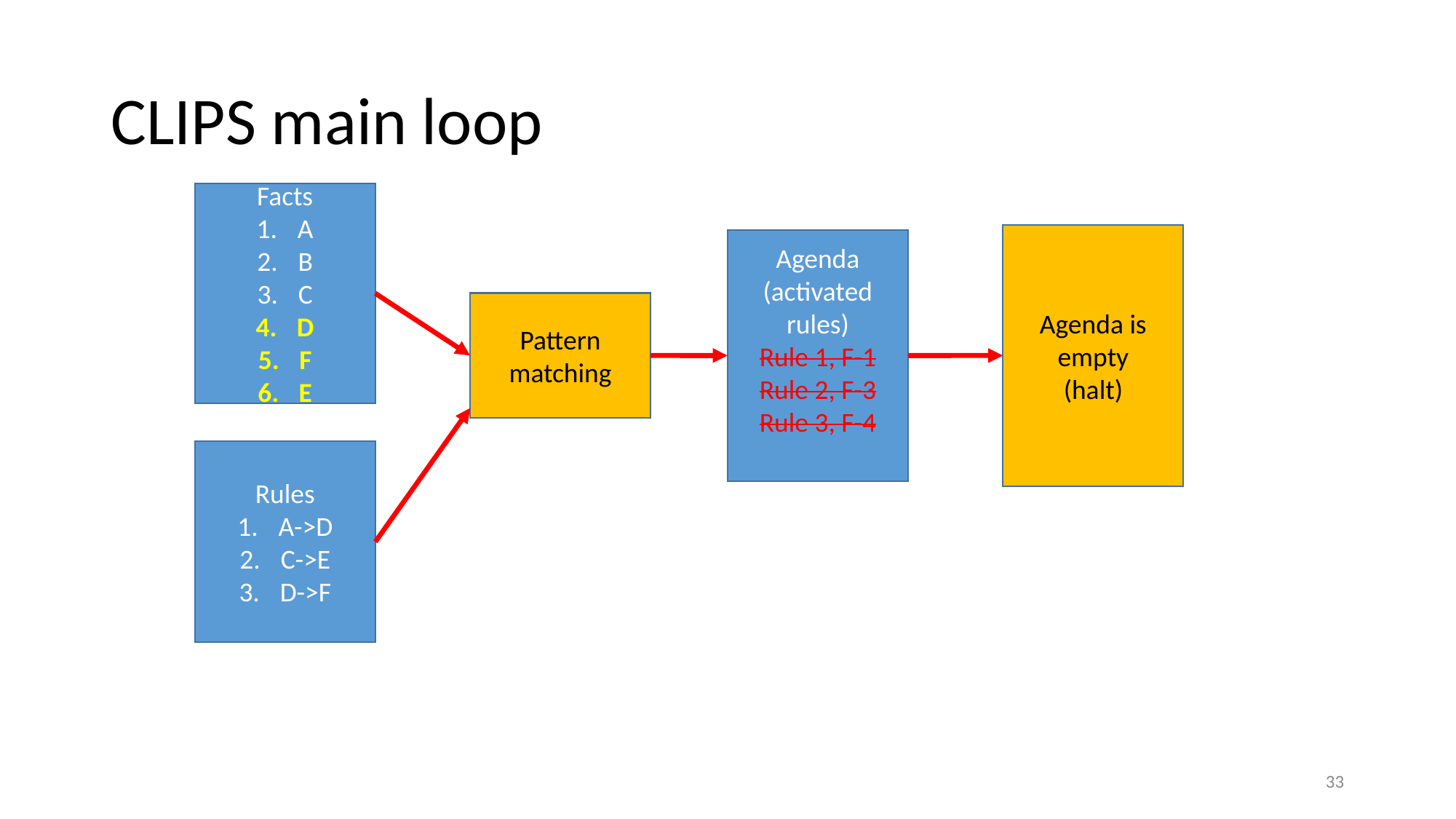

# CLIPS main loop
Facts
A
B
C
D
F
E
Agenda is empty
(halt)
Agenda
(activated rules)
Rule 1, F-1
Rule 2, F-3
Rule 3, F-4

Pattern matching
Rules
A->D
C->E
D->F
33